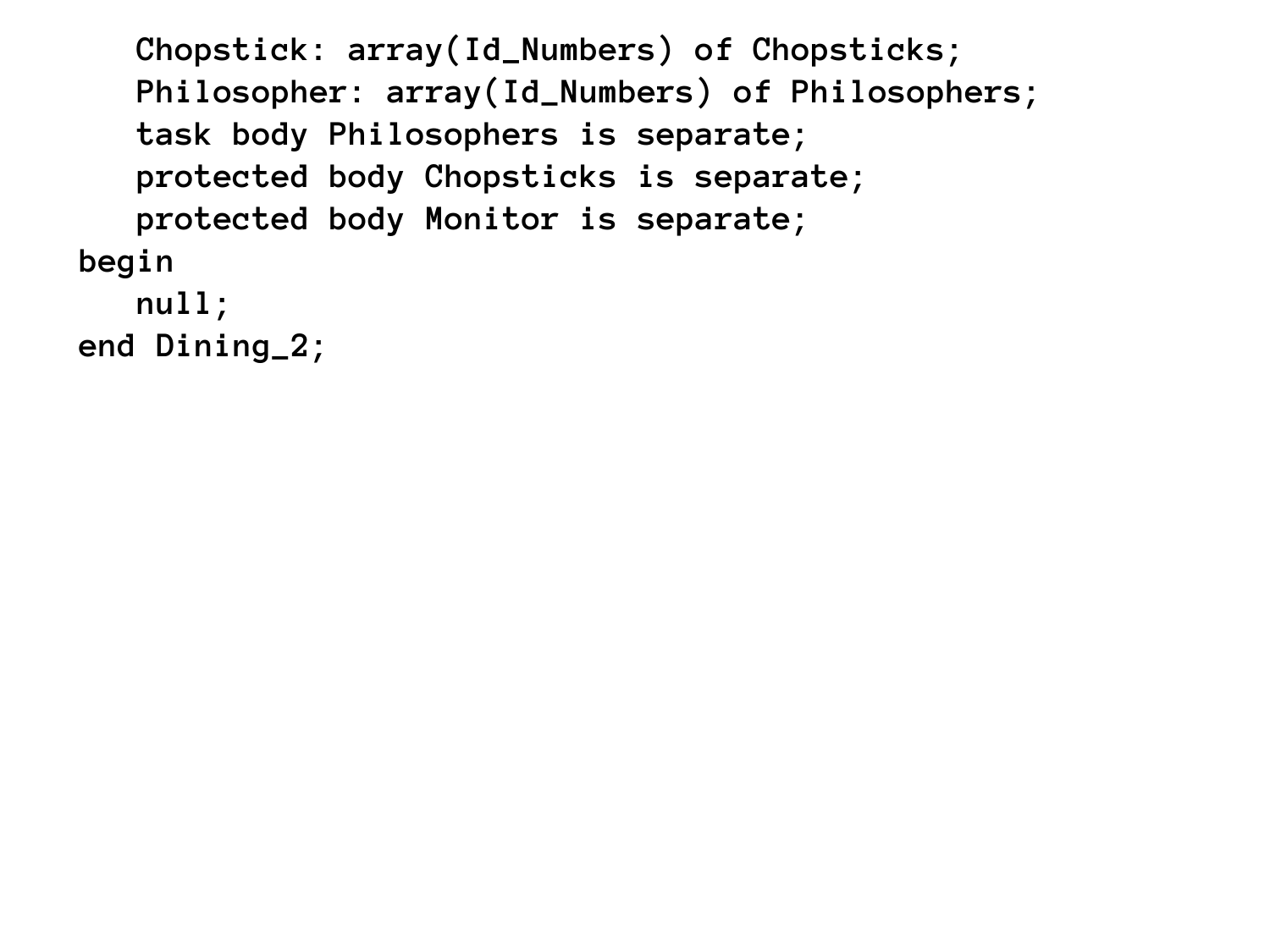

Chopstick: array(Id_Numbers) of Chopsticks;
   Philosopher: array(Id_Numbers) of Philosophers;
   task body Philosophers is separate;
   protected body Chopsticks is separate;
   protected body Monitor is separate;
begin
   null;
end Dining_2;